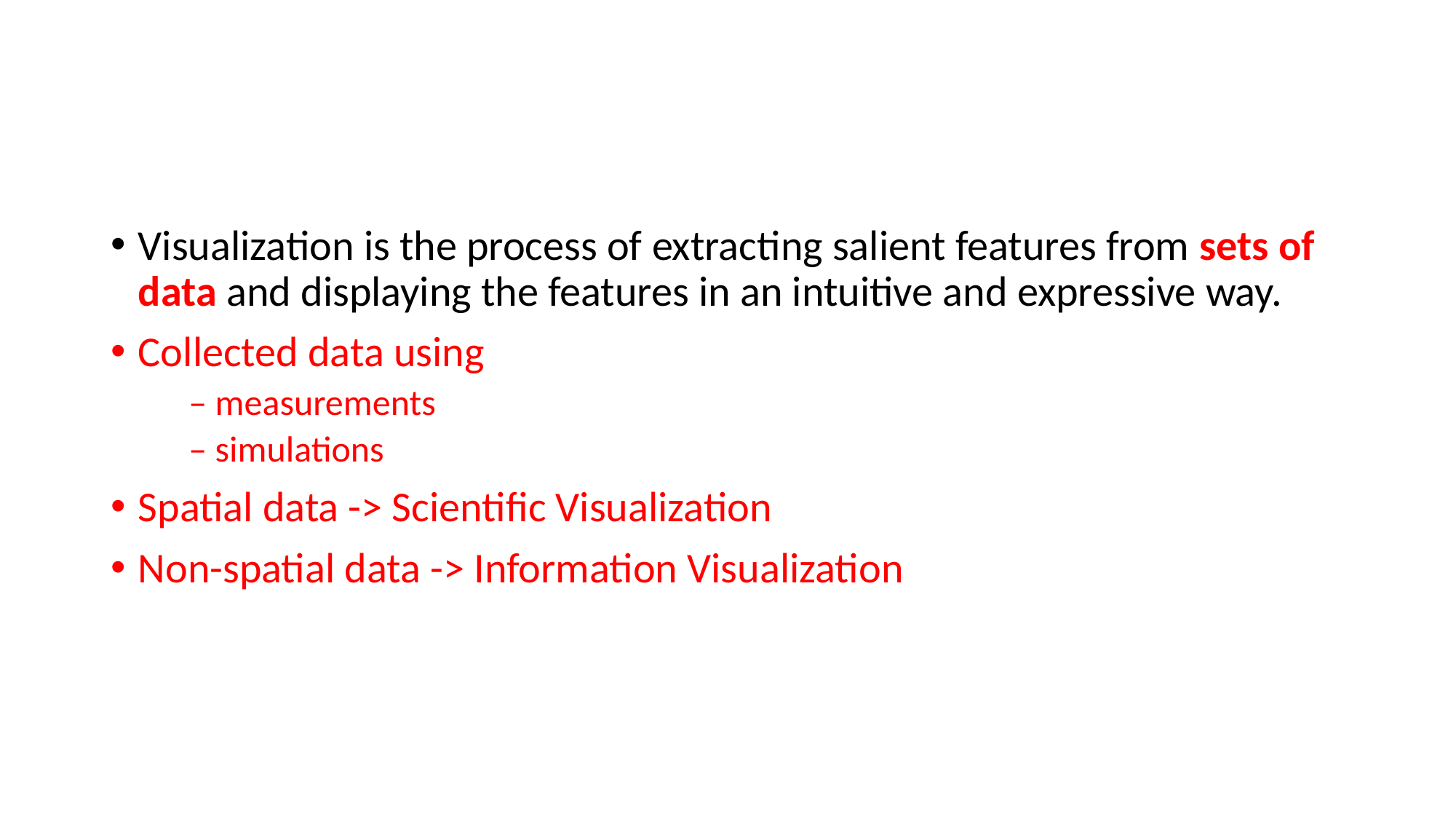

#
Visualization is the process of extracting salient features from sets of data and displaying the features in an intuitive and expressive way.
Collected data using
– measurements
– simulations
Spatial data -> Scientific Visualization
Non-spatial data -> Information Visualization